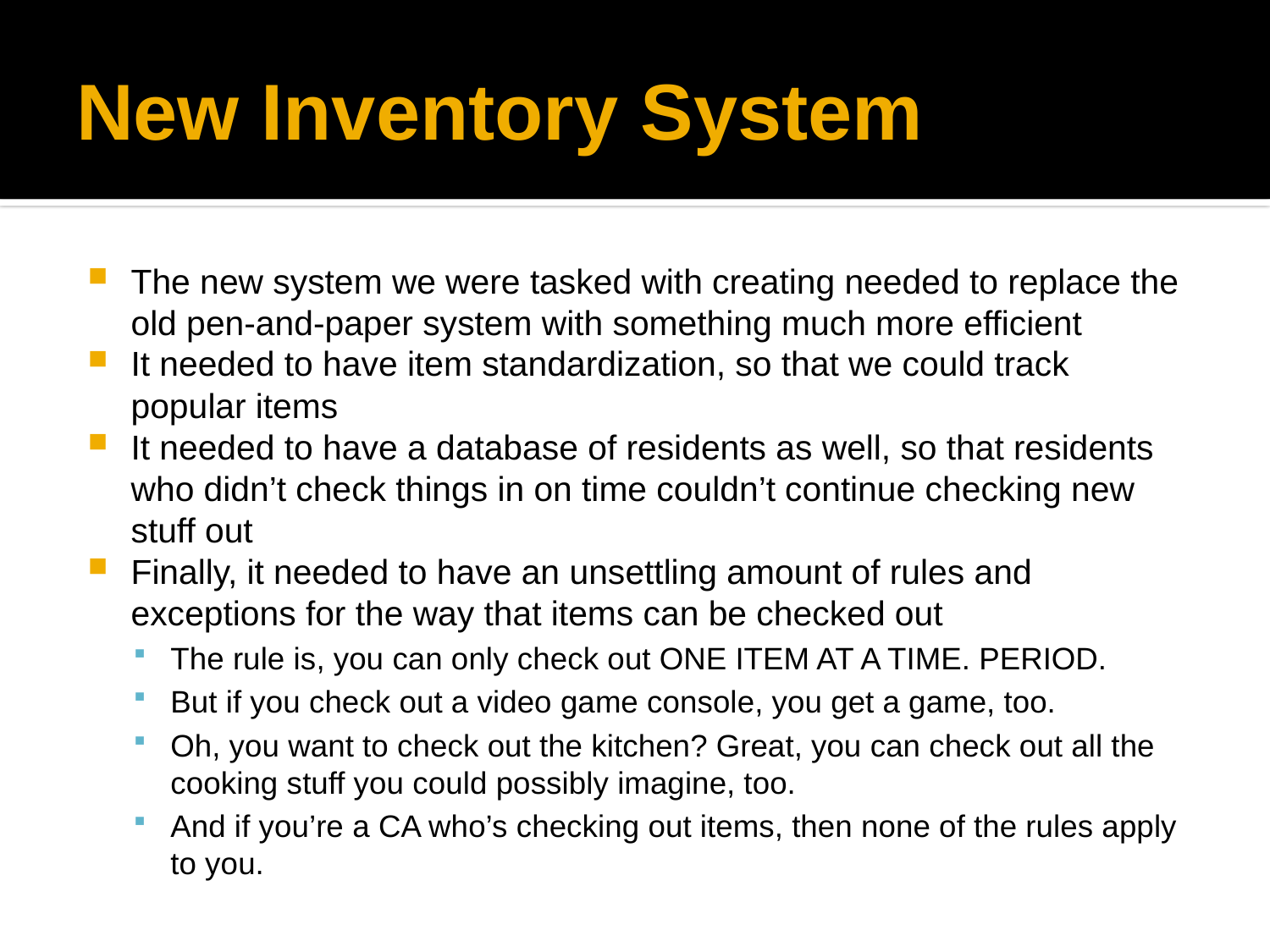

# New Inventory System
The new system we were tasked with creating needed to replace the old pen-and-paper system with something much more efficient
It needed to have item standardization, so that we could track popular items
It needed to have a database of residents as well, so that residents who didn’t check things in on time couldn’t continue checking new stuff out
Finally, it needed to have an unsettling amount of rules and exceptions for the way that items can be checked out
The rule is, you can only check out ONE ITEM AT A TIME. PERIOD.
But if you check out a video game console, you get a game, too.
Oh, you want to check out the kitchen? Great, you can check out all the cooking stuff you could possibly imagine, too.
And if you’re a CA who’s checking out items, then none of the rules apply to you.